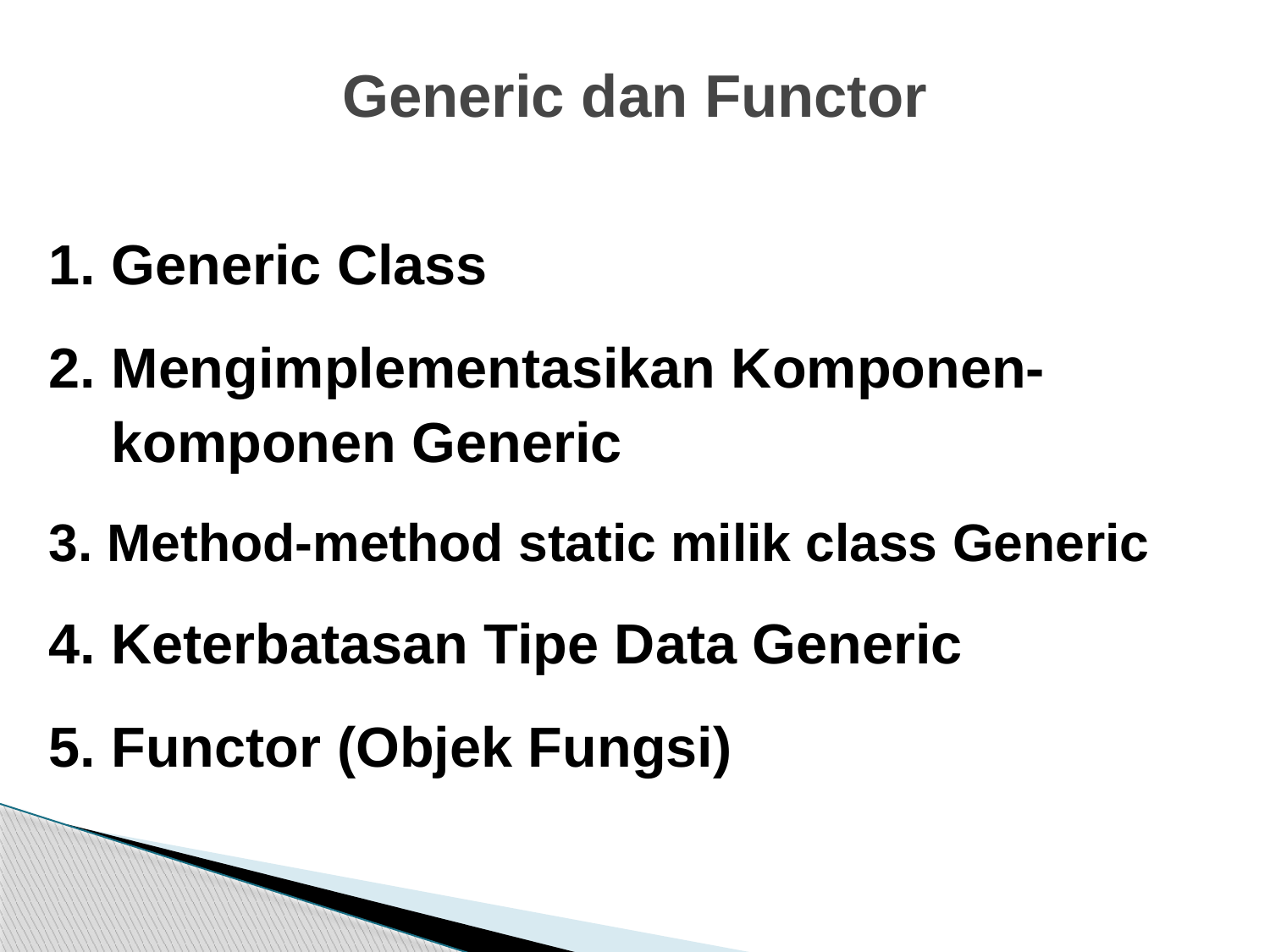

# Generic dan Functor
1. Generic Class

2. Mengimplementasikan Komponen-
    komponen Generic

3. Method-method static milik class Generic

4. Keterbatasan Tipe Data Generic

5. Functor (Objek Fungsi)